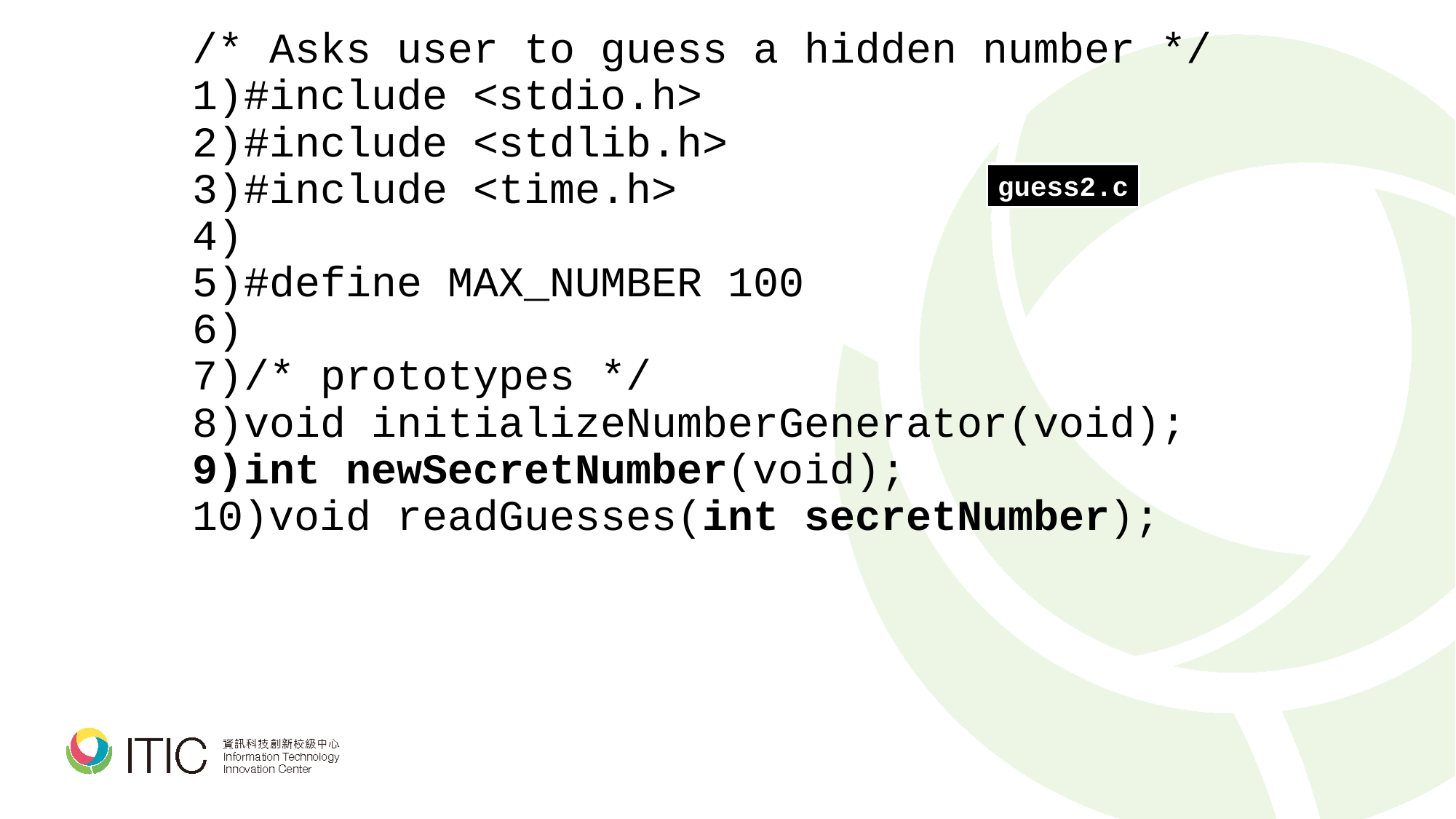

/* Asks user to guess a hidden number */
#include <stdio.h>
#include <stdlib.h>
#include <time.h>

#define MAX_NUMBER 100

/* prototypes */
void initializeNumberGenerator(void);
int newSecretNumber(void);
void readGuesses(int secretNumber);
guess2.c